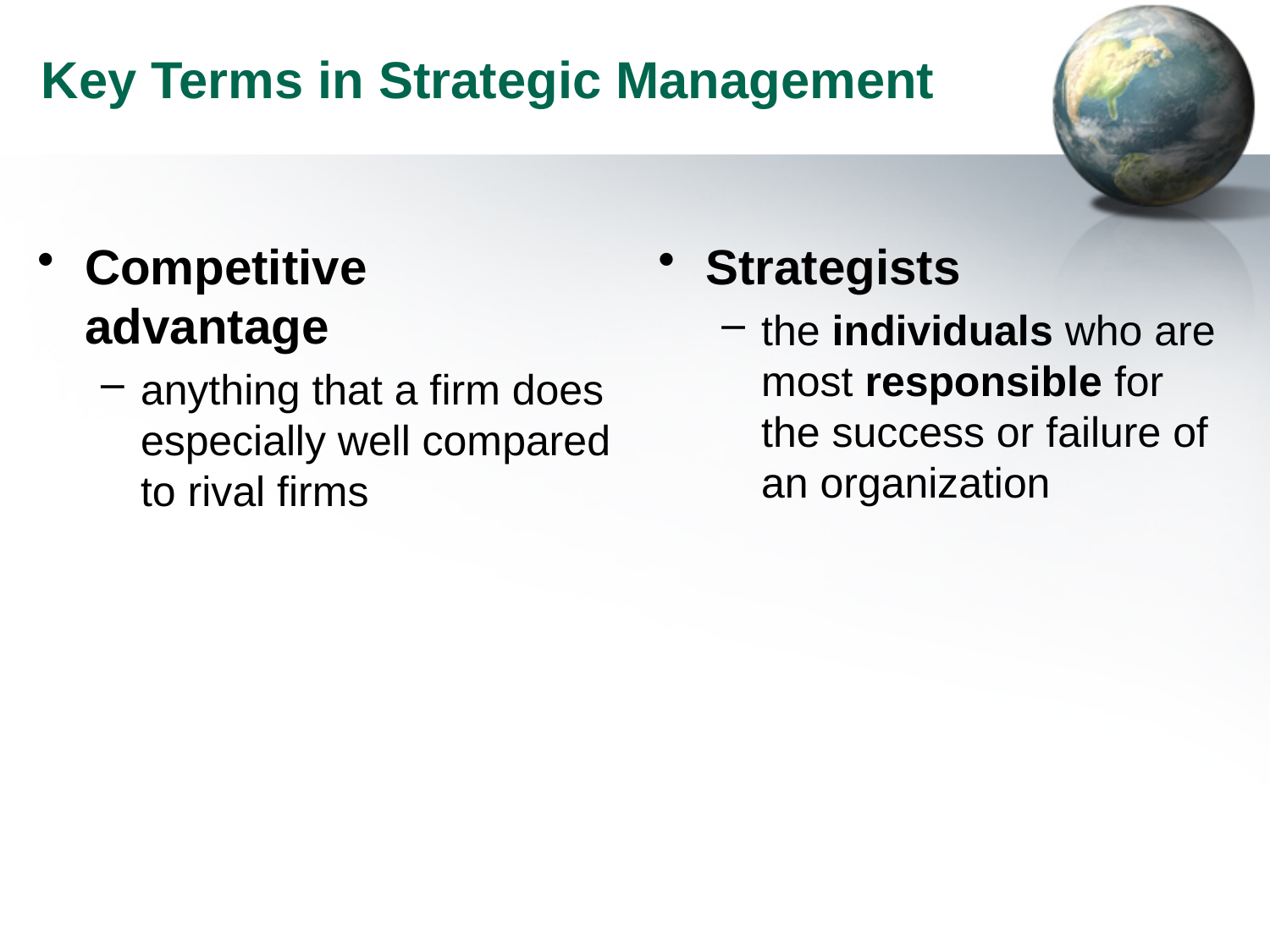

# Key Terms in Strategic Management
Competitive advantage
anything that a firm does especially well compared to rival firms
Strategists
the individuals who are most responsible for the success or failure of an organization